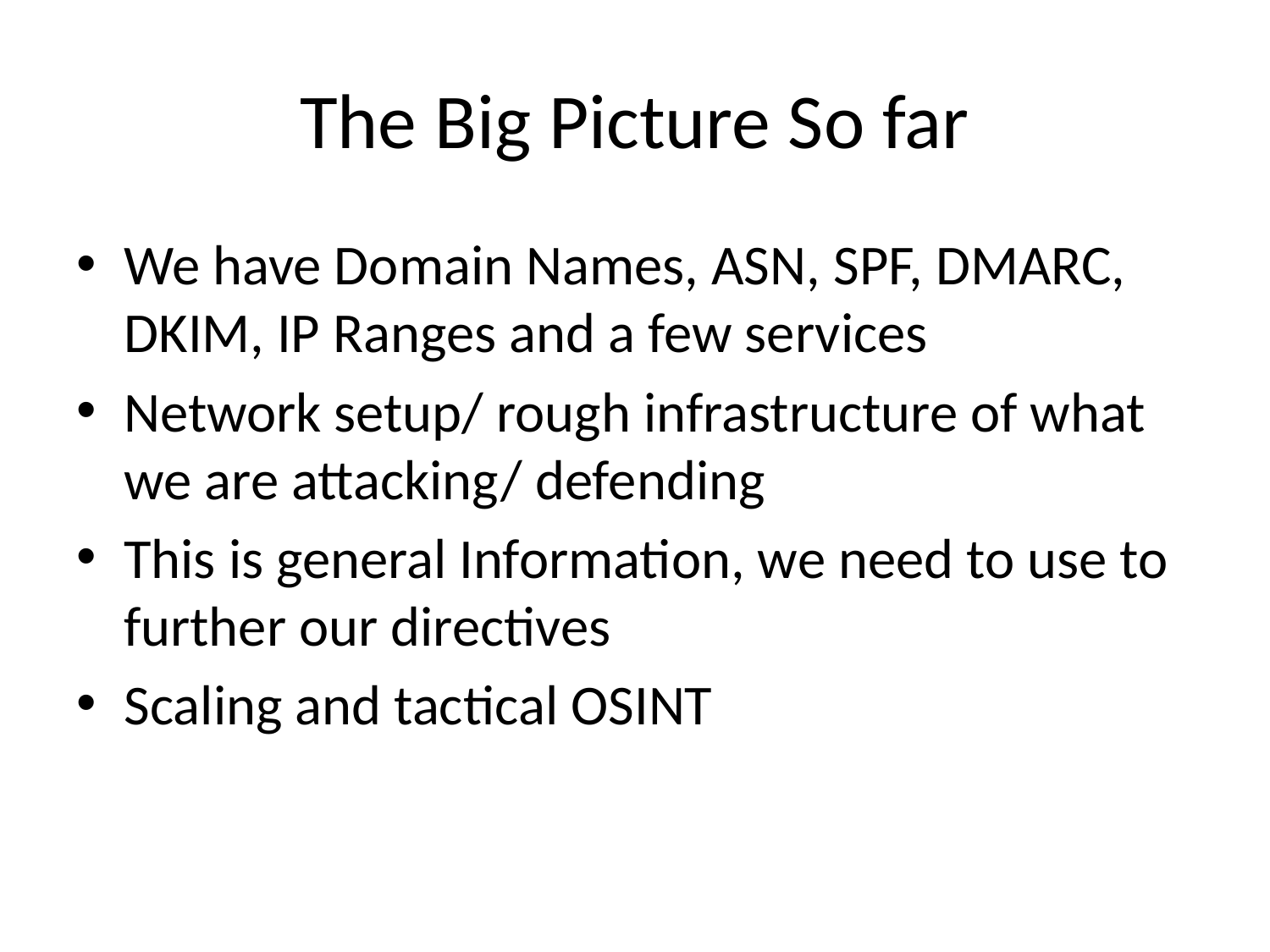

# The Big Picture So far
We have Domain Names, ASN, SPF, DMARC, DKIM, IP Ranges and a few services
Network setup/ rough infrastructure of what we are attacking/ defending
This is general Information, we need to use to further our directives
Scaling and tactical OSINT